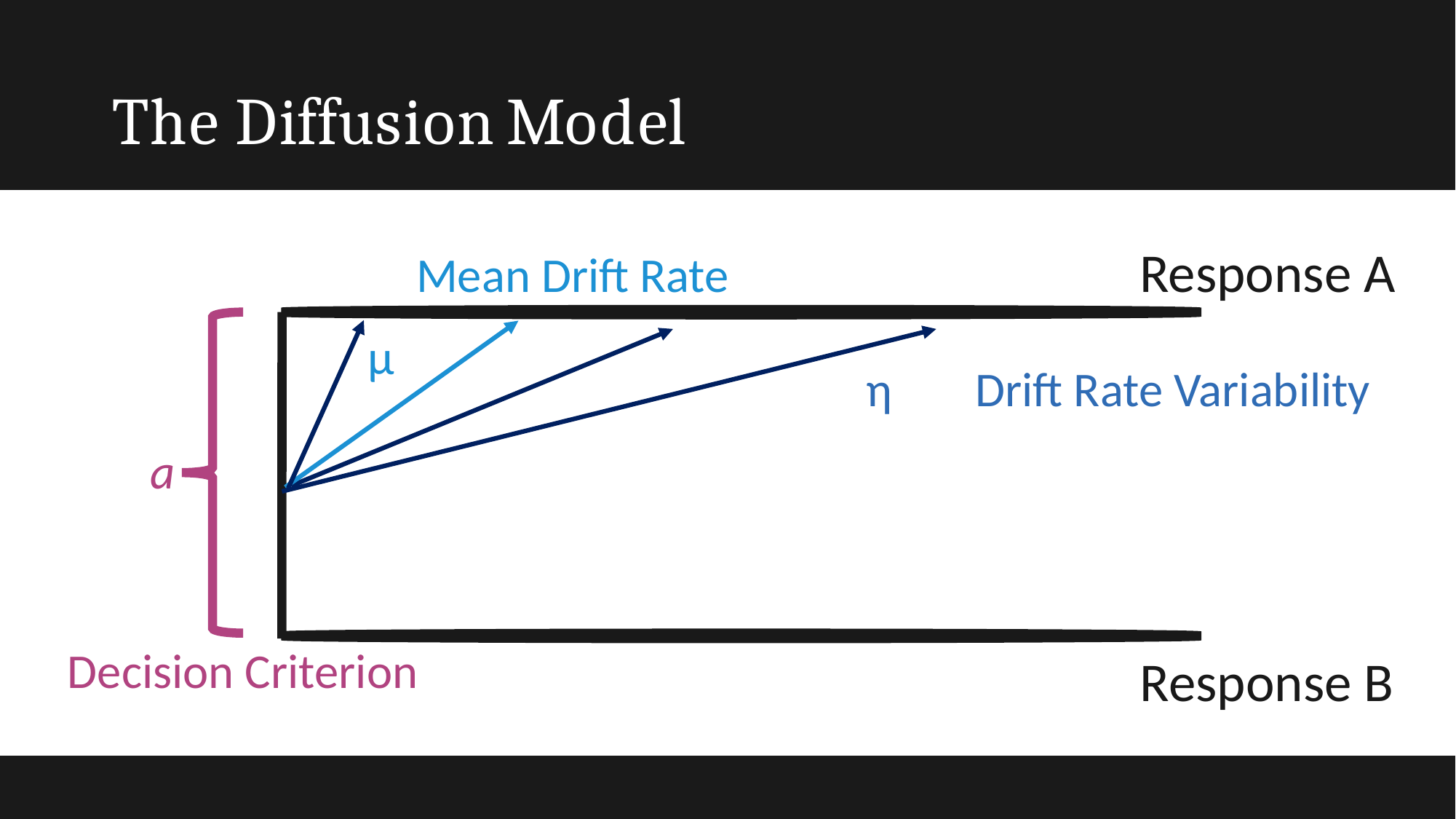

# The Diffusion Model
R
Response A
Mean Drift Rate

μ
η	Drift Rate Variability
a

Decision Criterion
Response B